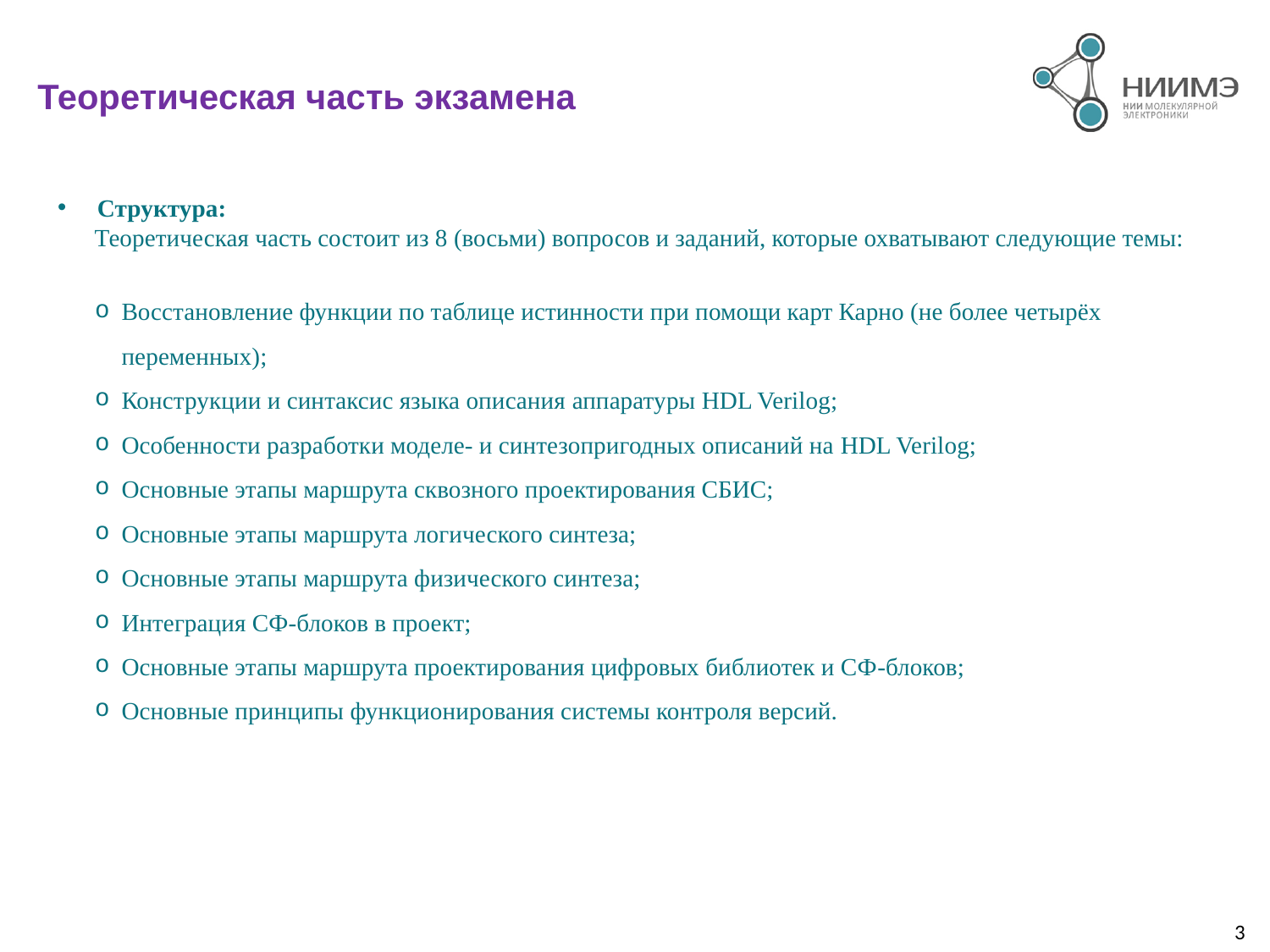

# Теоретическая часть экзамена
Структура:
      Теоретическая часть состоит из 8 (восьми) вопросов и заданий, которые охватывают следующие темы:

Восстановление функции по таблице истинности при помощи карт Карно (не более четырёх переменных);
Конструкции и синтаксис языка описания аппаратуры HDL Verilog;
Особенности разработки моделе- и синтезопригодных описаний на HDL Verilog;
Основные этапы маршрута сквозного проектирования СБИС;
Основные этапы маршрута логического синтеза;
Основные этапы маршрута физического синтеза;
Интеграция СФ-блоков в проект;
Основные этапы маршрута проектирования цифровых библиотек и СФ-блоков;
Основные принципы функционирования системы контроля версий.

3